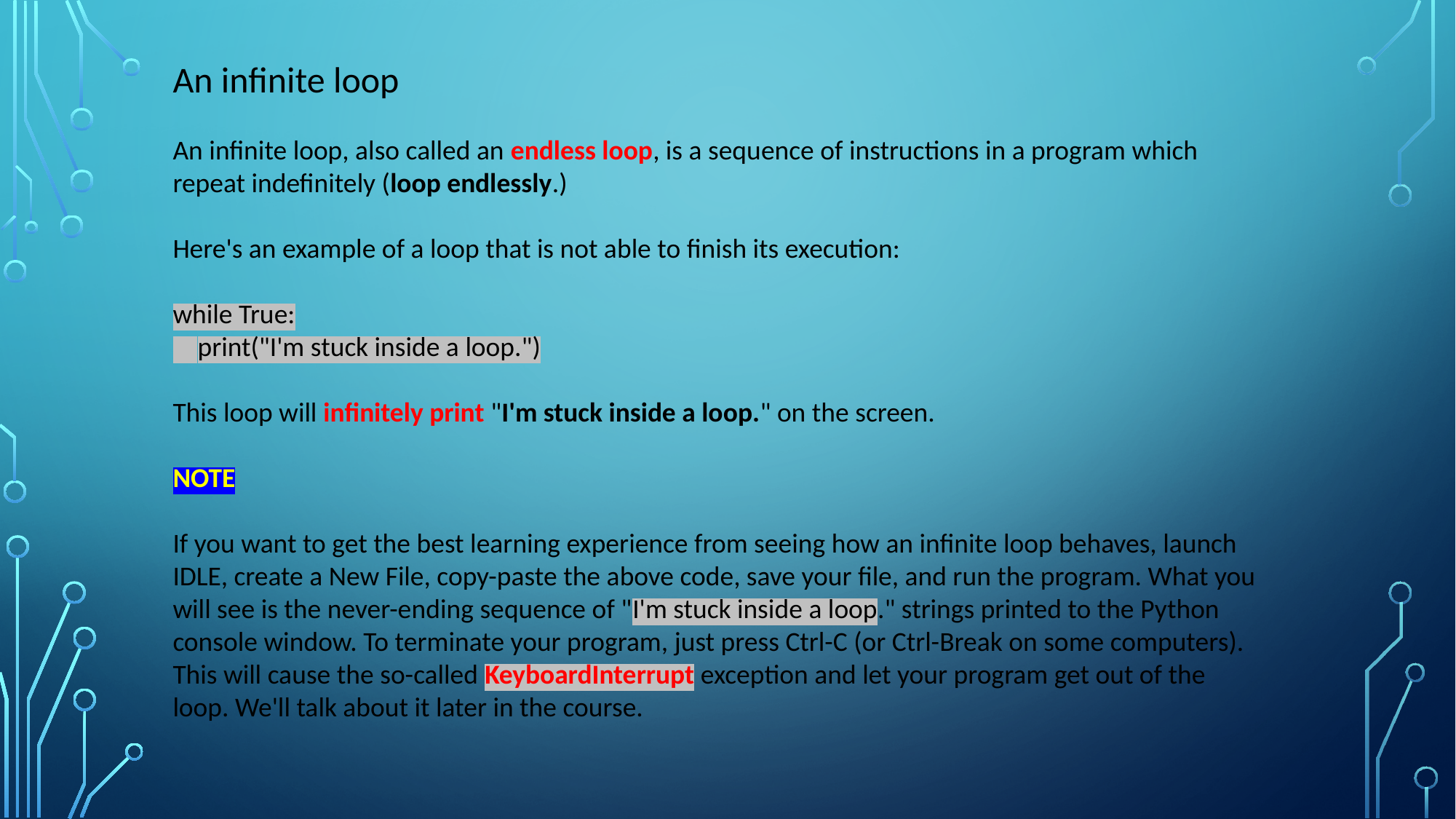

An infinite loop

An infinite loop, also called an endless loop, is a sequence of instructions in a program which repeat indefinitely (loop endlessly.)

Here's an example of a loop that is not able to finish its execution:

while True:
    print("I'm stuck inside a loop.")

This loop will infinitely print "I'm stuck inside a loop." on the screen.

NOTE

If you want to get the best learning experience from seeing how an infinite loop behaves, launch IDLE, create a New File, copy-paste the above code, save your file, and run the program. What you will see is the never-ending sequence of "I'm stuck inside a loop." strings printed to the Python console window. To terminate your program, just press Ctrl-C (or Ctrl-Break on some computers). This will cause the so-called KeyboardInterrupt exception and let your program get out of the loop. We'll talk about it later in the course.